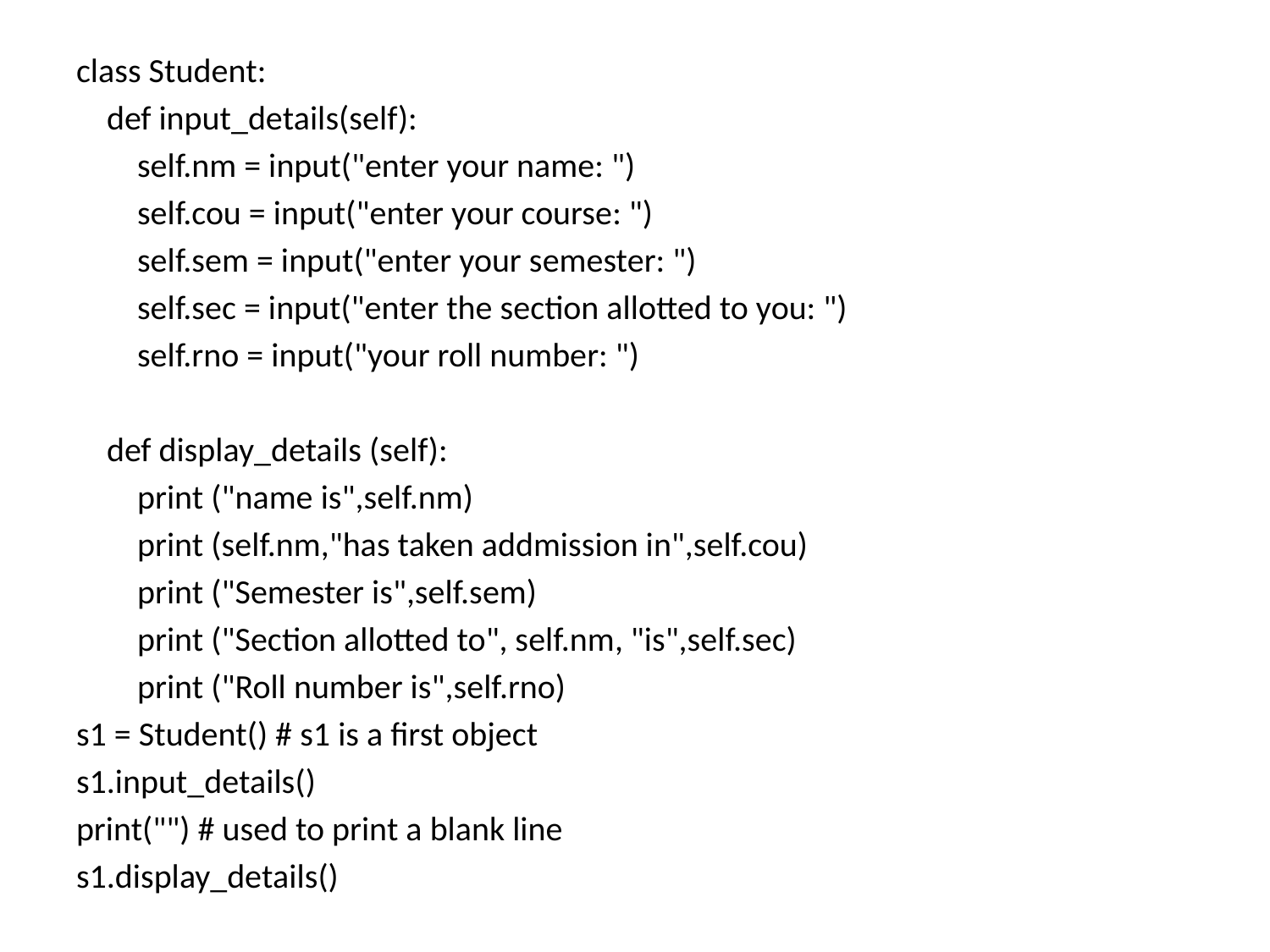

class Student:
    def input_details(self):
        self.nm = input("enter your name: ")
        self.cou = input("enter your course: ")
        self.sem = input("enter your semester: ")
        self.sec = input("enter the section allotted to you: ")
        self.rno = input("your roll number: ")

    def display_details (self):
        print ("name is",self.nm)
        print (self.nm,"has taken addmission in",self.cou)
        print ("Semester is",self.sem)
        print ("Section allotted to", self.nm, "is",self.sec)
        print ("Roll number is",self.rno)
s1 = Student() # s1 is a first object
s1.input_details()
print("") # used to print a blank line
s1.display_details()